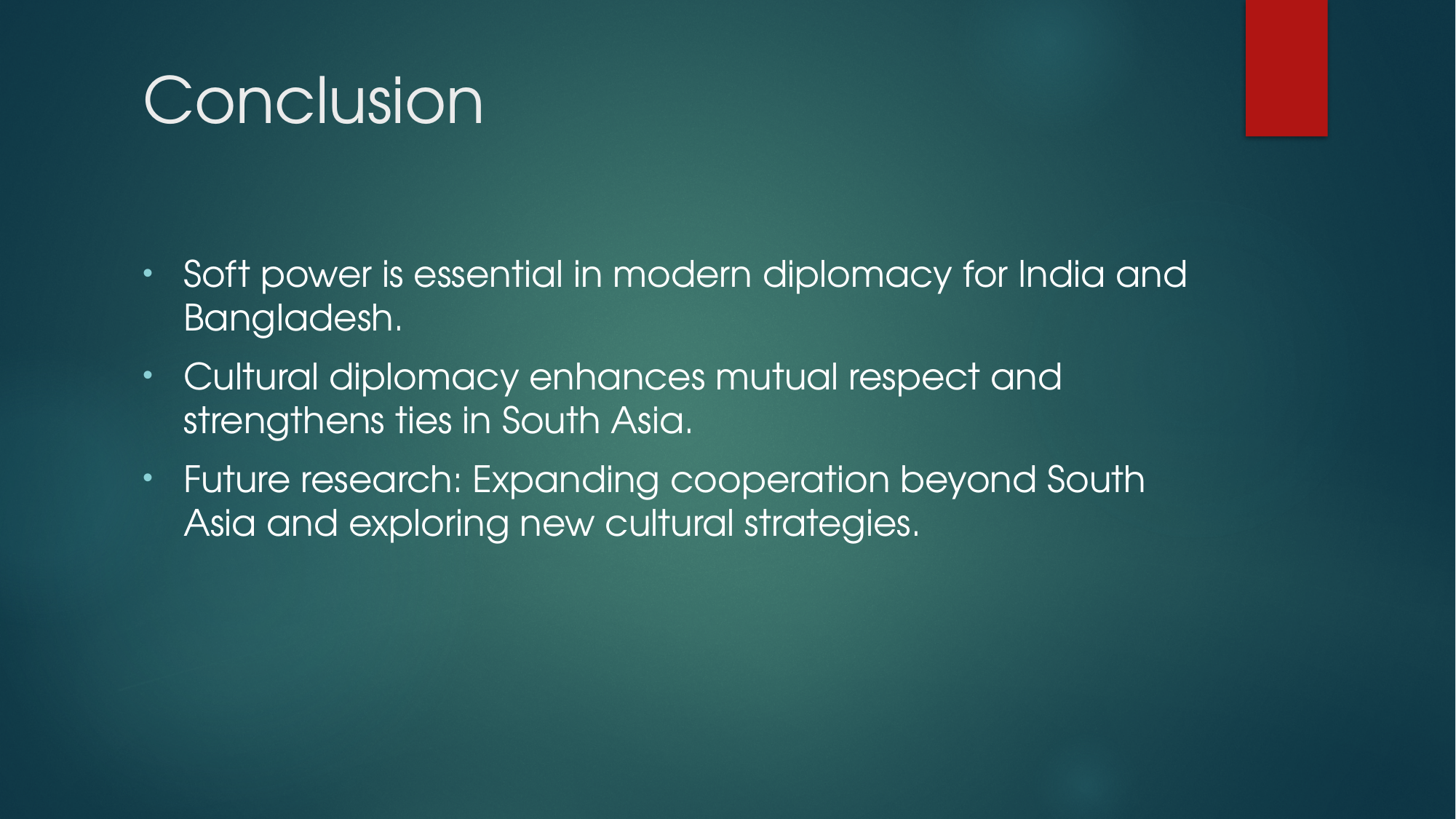

# Conclusion
Soft power is essential in modern diplomacy for India and Bangladesh.
Cultural diplomacy enhances mutual respect and strengthens ties in South Asia.
Future research: Expanding cooperation beyond South Asia and exploring new cultural strategies.